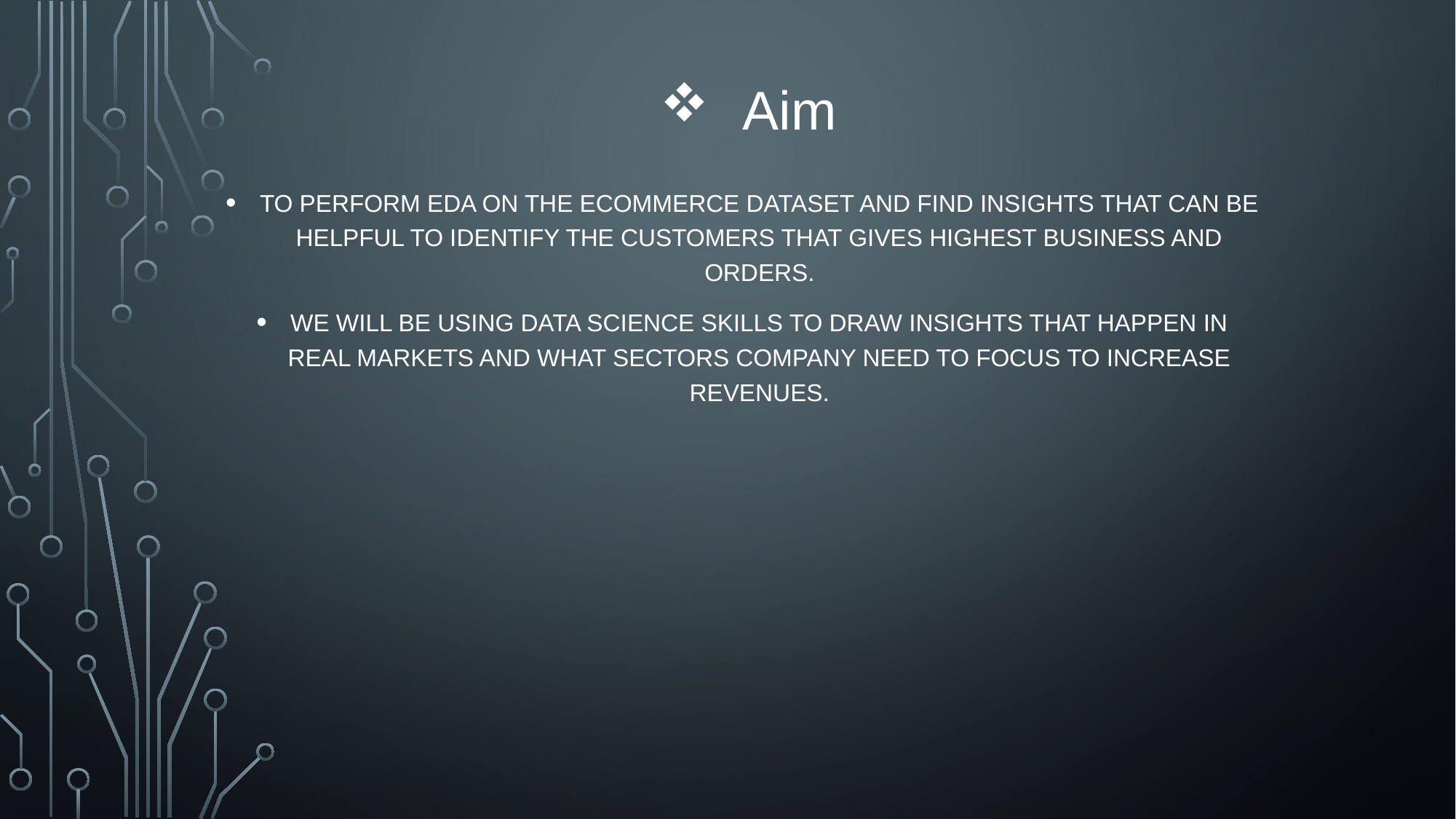

# Aim
To perform EDA on the Ecommerce dataset and find insights that can be helpful to identify the customers that gives highest business and orders.
We will be using data science skills to draw insights that happen in real markets and what sectors company need to focus to increase revenues.